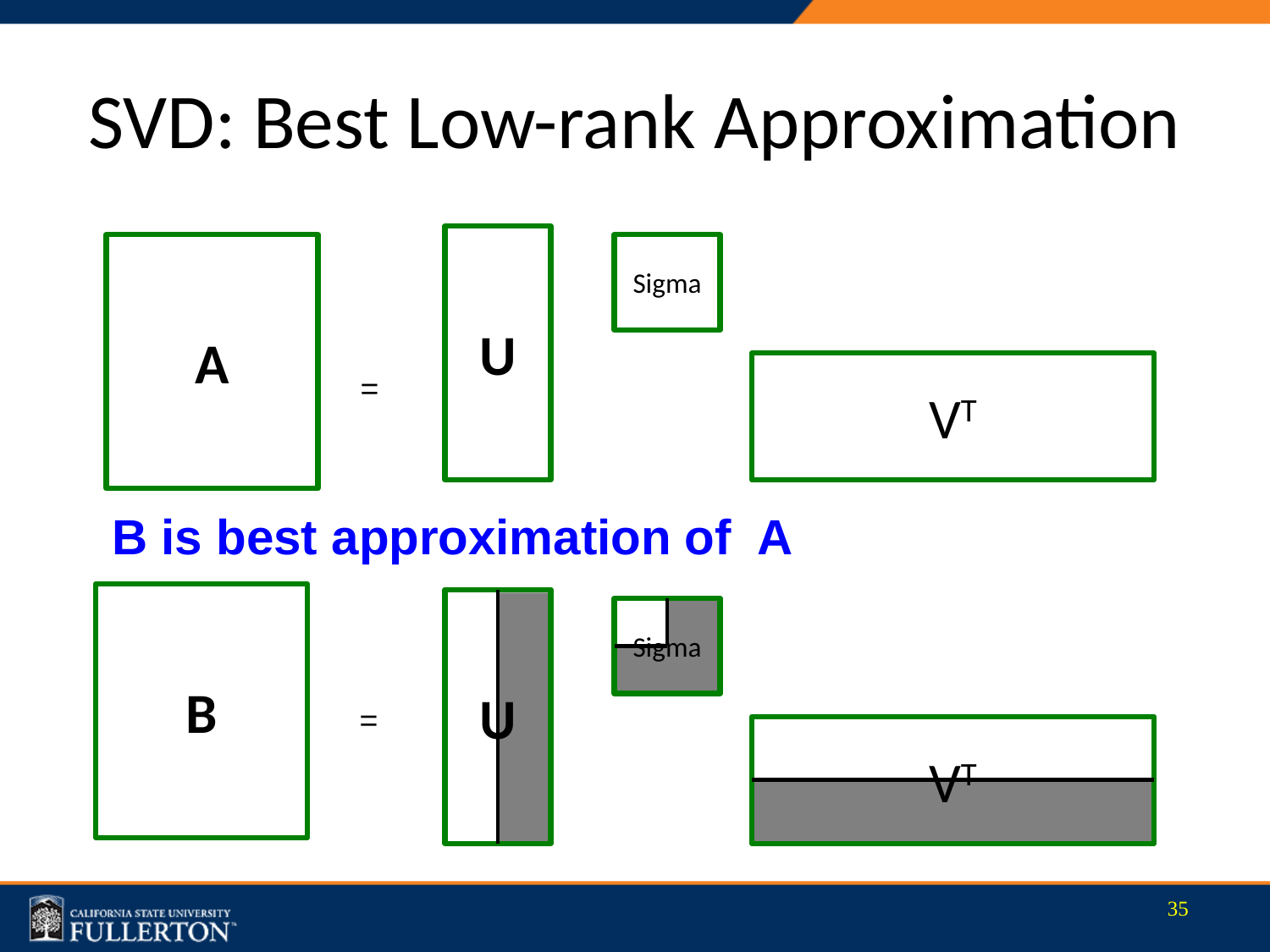

# SVD: Best Low-rank Approximation
U
A
Sigma
VT
=
B is best approximation of  A
B
U

Sigma

=
VT

35